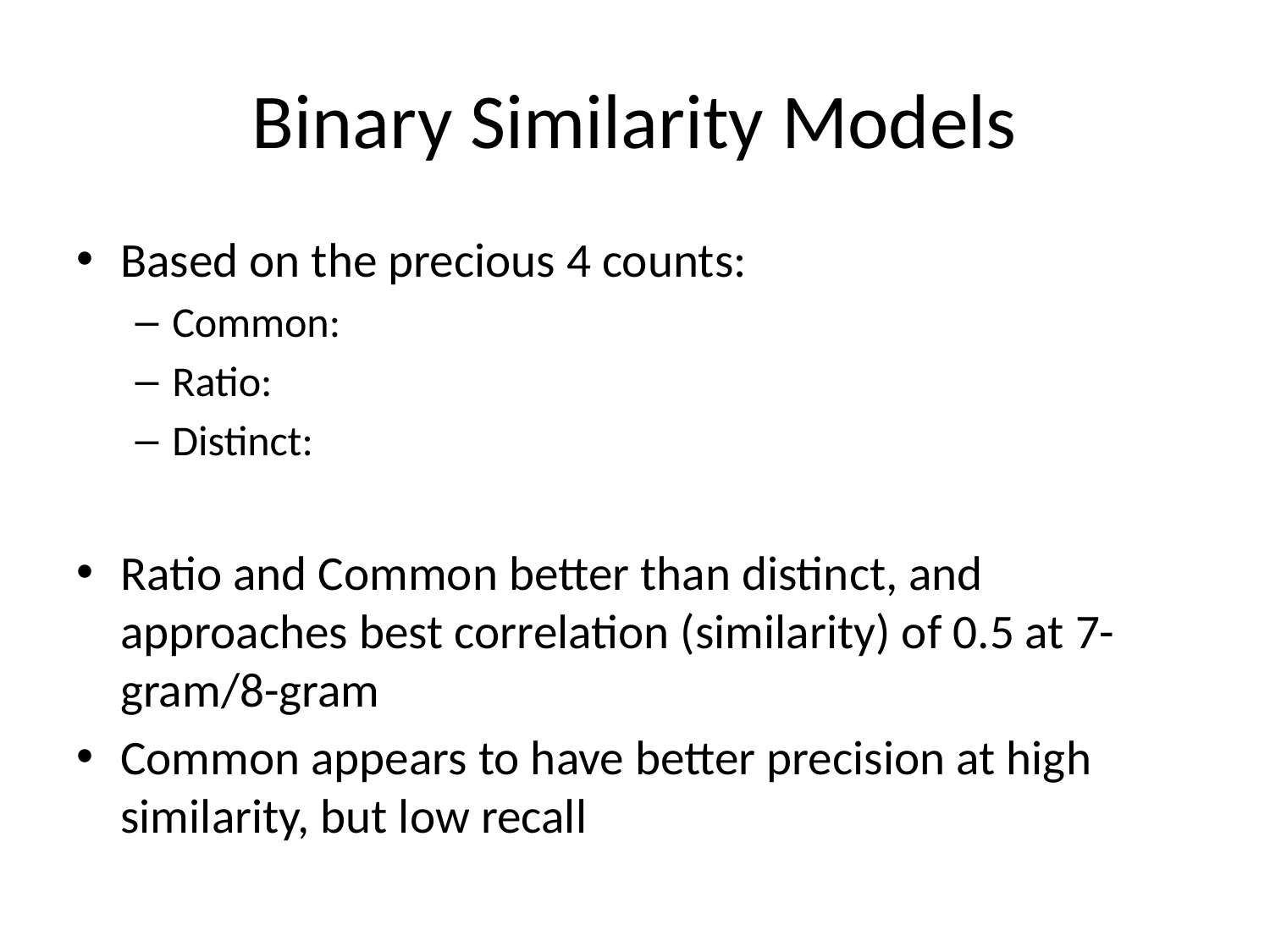

# Binary Similarity Models
Based on the precious 4 counts:
Common:
Ratio:
Distinct:

Ratio and Common better than distinct, and approaches best correlation (similarity) of 0.5 at 7-gram/8-gram
Common appears to have better precision at high similarity, but low recall